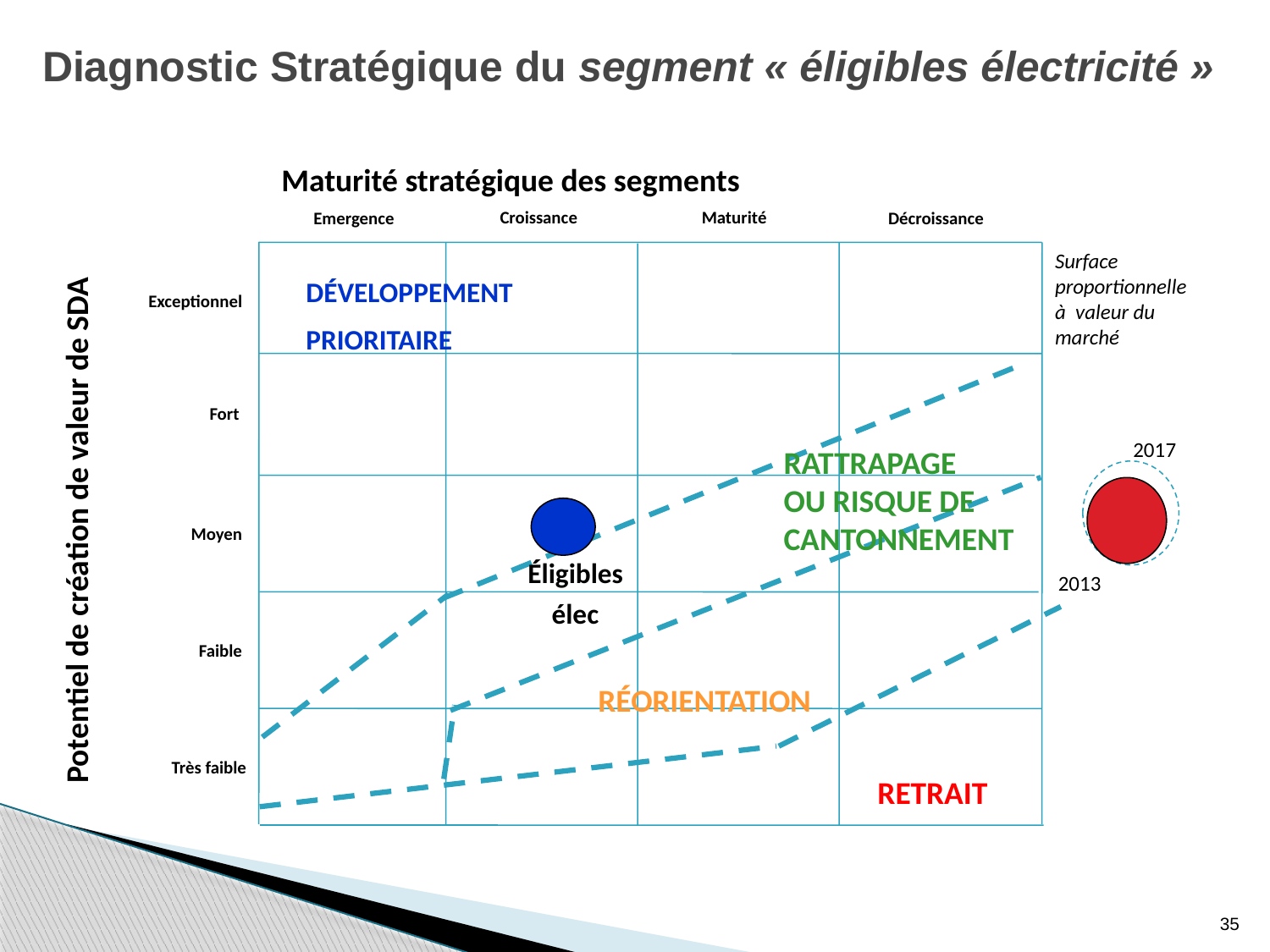

# Diagnostic Stratégique du segment « éligibles électricité »

Maturité stratégique des segments
Croissance
Maturité
Emergence
Décroissance
Surface proportionnelle à  valeur du marché

DÉVELOPPEMENT
PRIORITAIRE
Exceptionnel

Fort
2017
RATTRAPAGE
OU RISQUE DE CANTONNEMENT

Potentiel de création de valeur de SDA
Moyen
Éligibles élec
2013

Faible
RÉORIENTATION

Très faible
RETRAIT

35